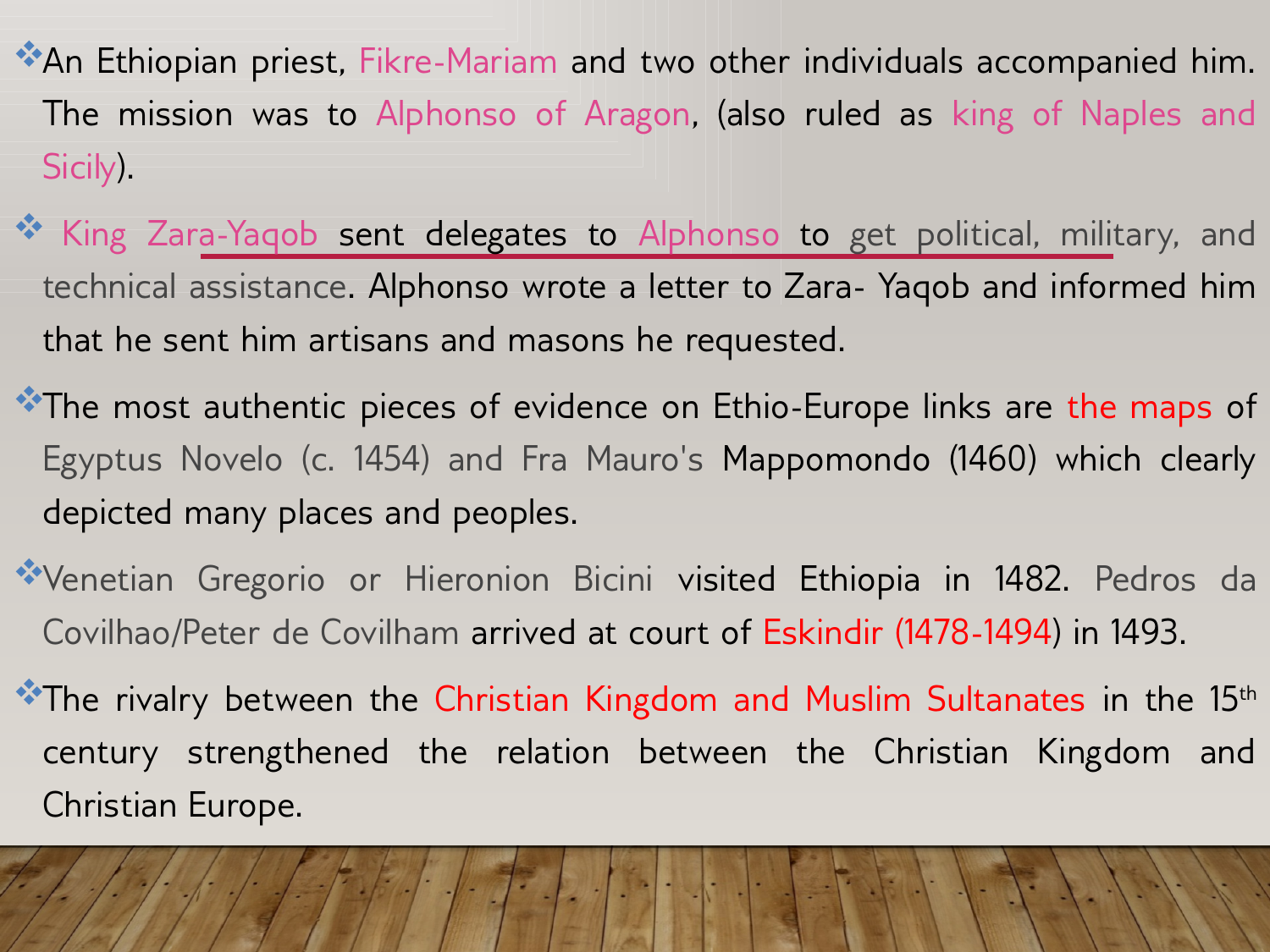

An Ethiopian priest, Fikre-Mariam and two other individuals accompanied him. The mission was to Alphonso of Aragon, (also ruled as king of Naples and Sicily).
 King Zara-Yaqob sent delegates to Alphonso to get political, military, and technical assistance. Alphonso wrote a letter to Zara- Yaqob and informed him that he sent him artisans and masons he requested.
The most authentic pieces of evidence on Ethio-Europe links are the maps of Egyptus Novelo (c. 1454) and Fra Mauro's Mappomondo (1460) which clearly depicted many places and peoples.
Venetian Gregorio or Hieronion Bicini visited Ethiopia in 1482. Pedros da Covilhao/Peter de Covilham arrived at court of Eskindir (1478-1494) in 1493.
The rivalry between the Christian Kingdom and Muslim Sultanates in the 15th century strengthened the relation between the Christian Kingdom and Christian Europe.